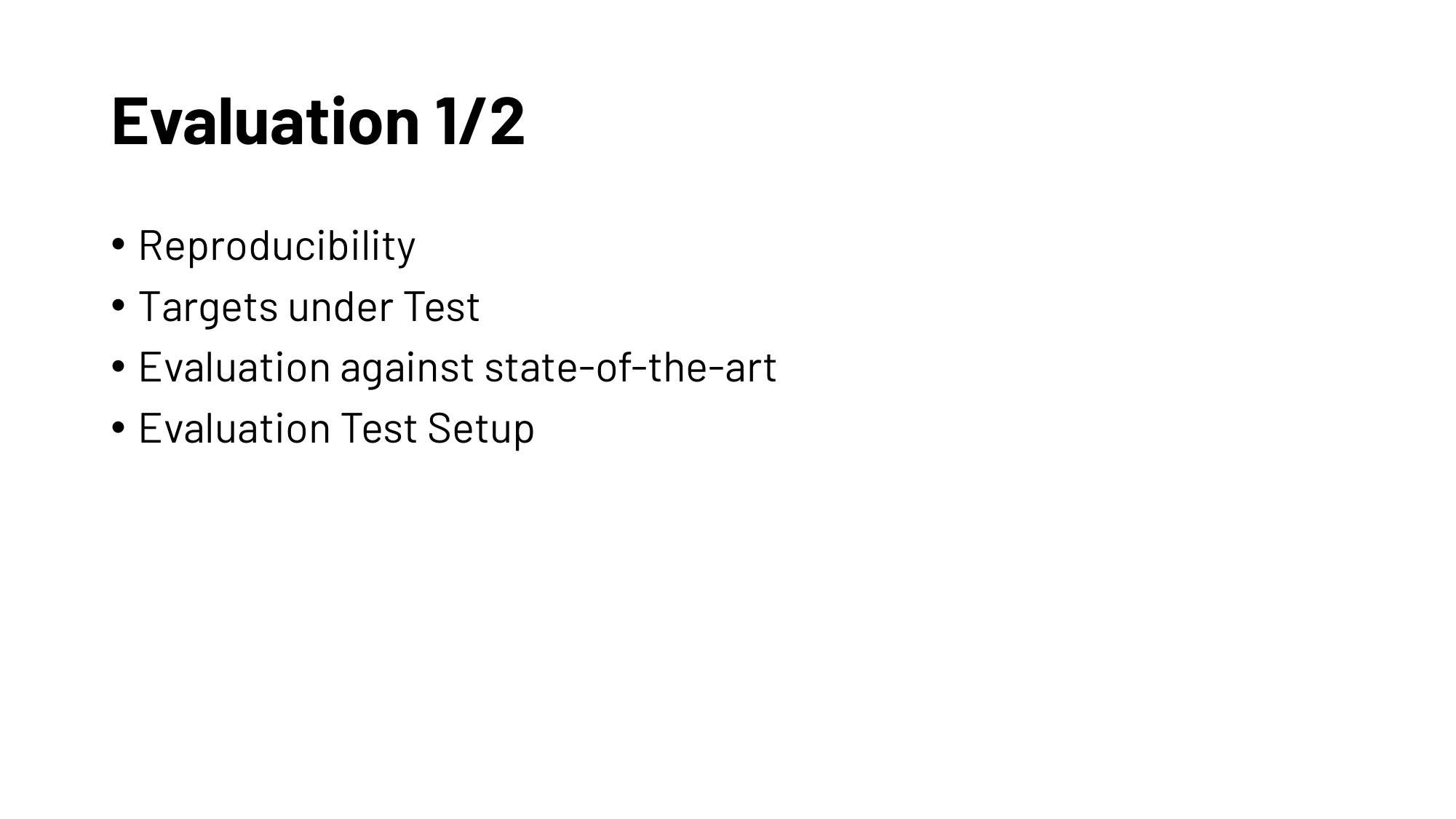

# Evaluation 1/2
Reproducibility
Targets under Test
Evaluation against state-of-the-art
Evaluation Test Setup